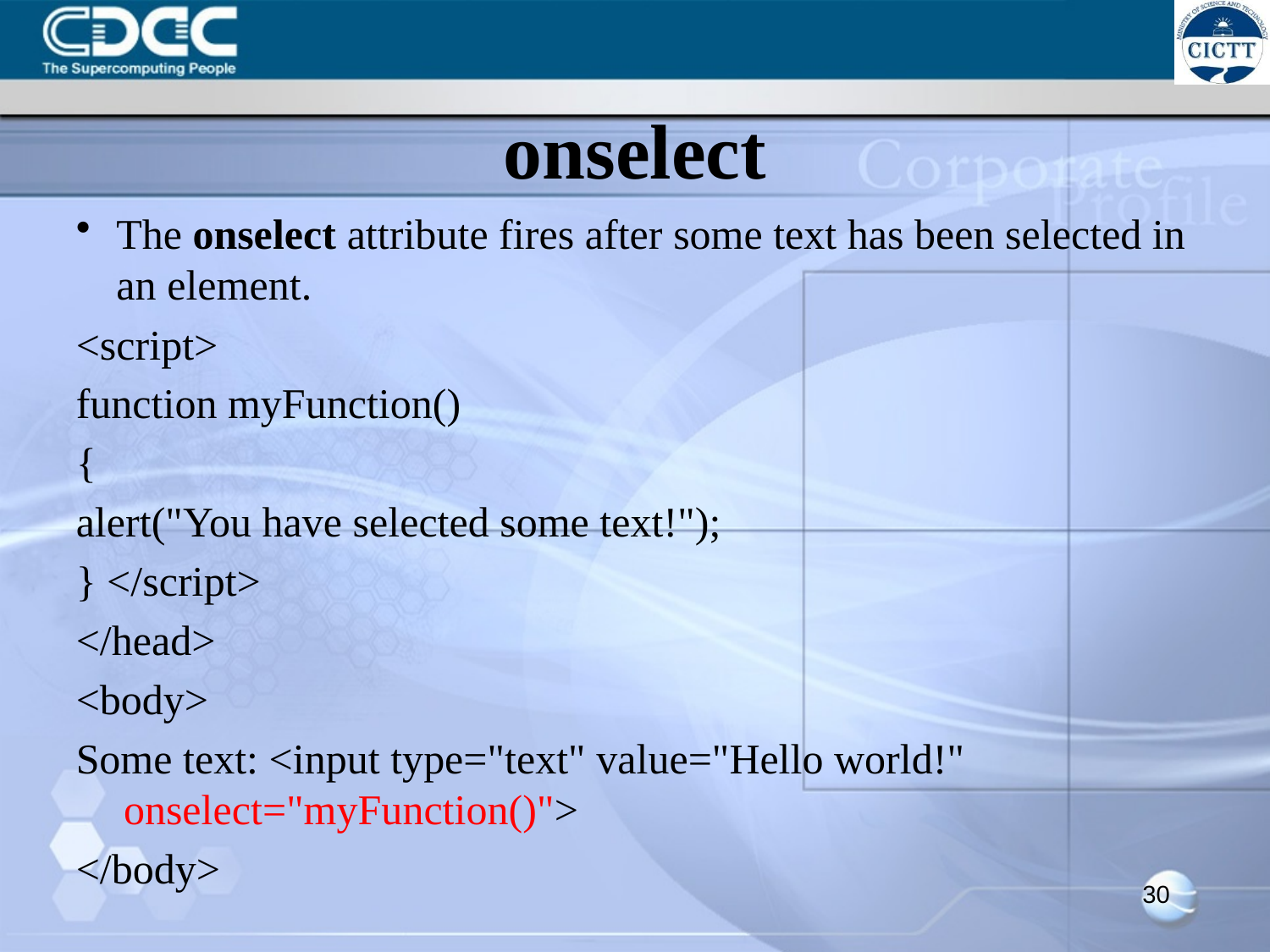

# onselect
The onselect attribute fires after some text has been selected in an element.
<script>
function myFunction()
{
alert("You have selected some text!");
} </script>
</head>
<body>
Some text: <input type="text" value="Hello world!" onselect="myFunction()">
</body>